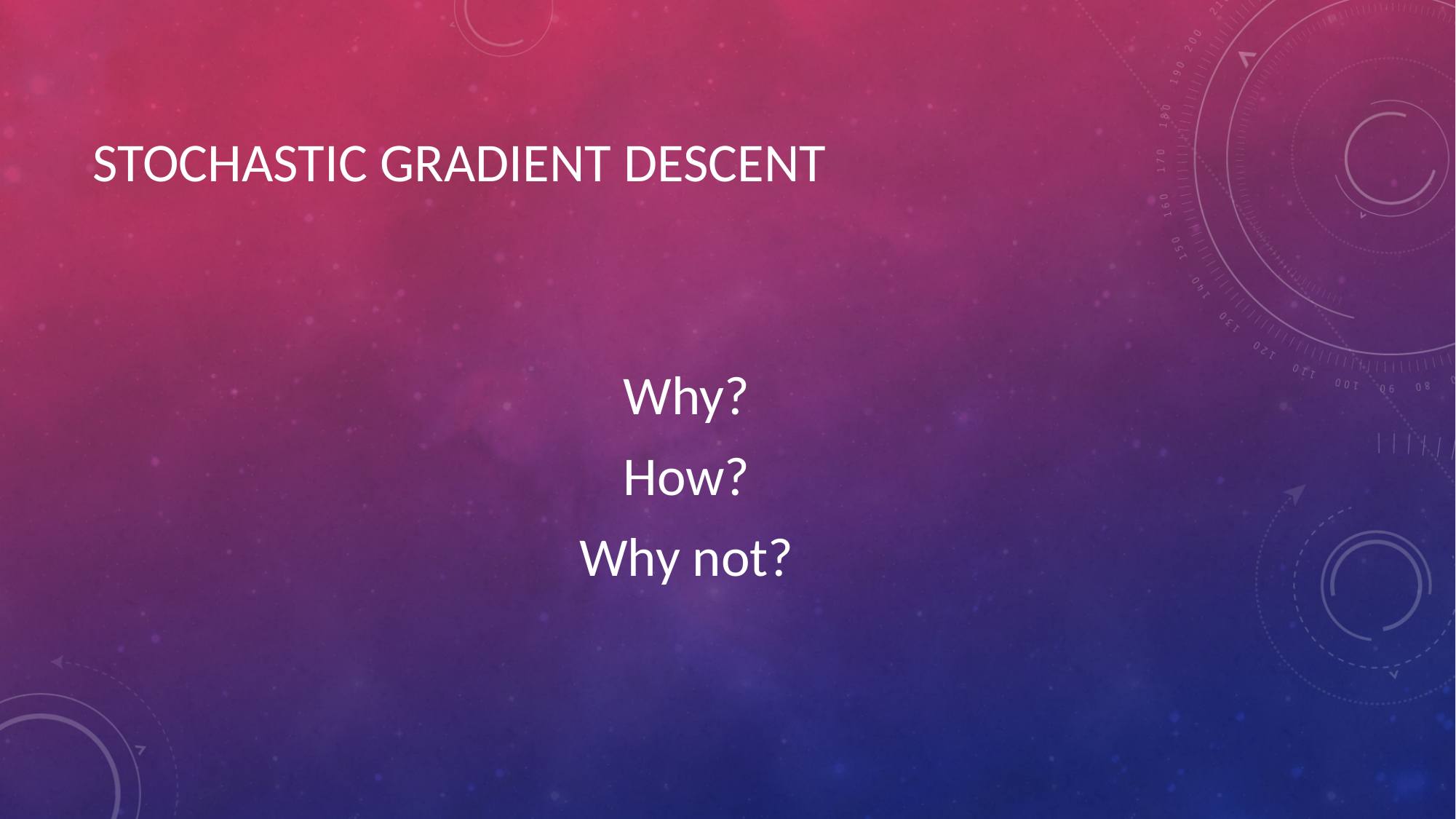

# Stochastic Gradient DESCENT
Why?
How?
Why not?